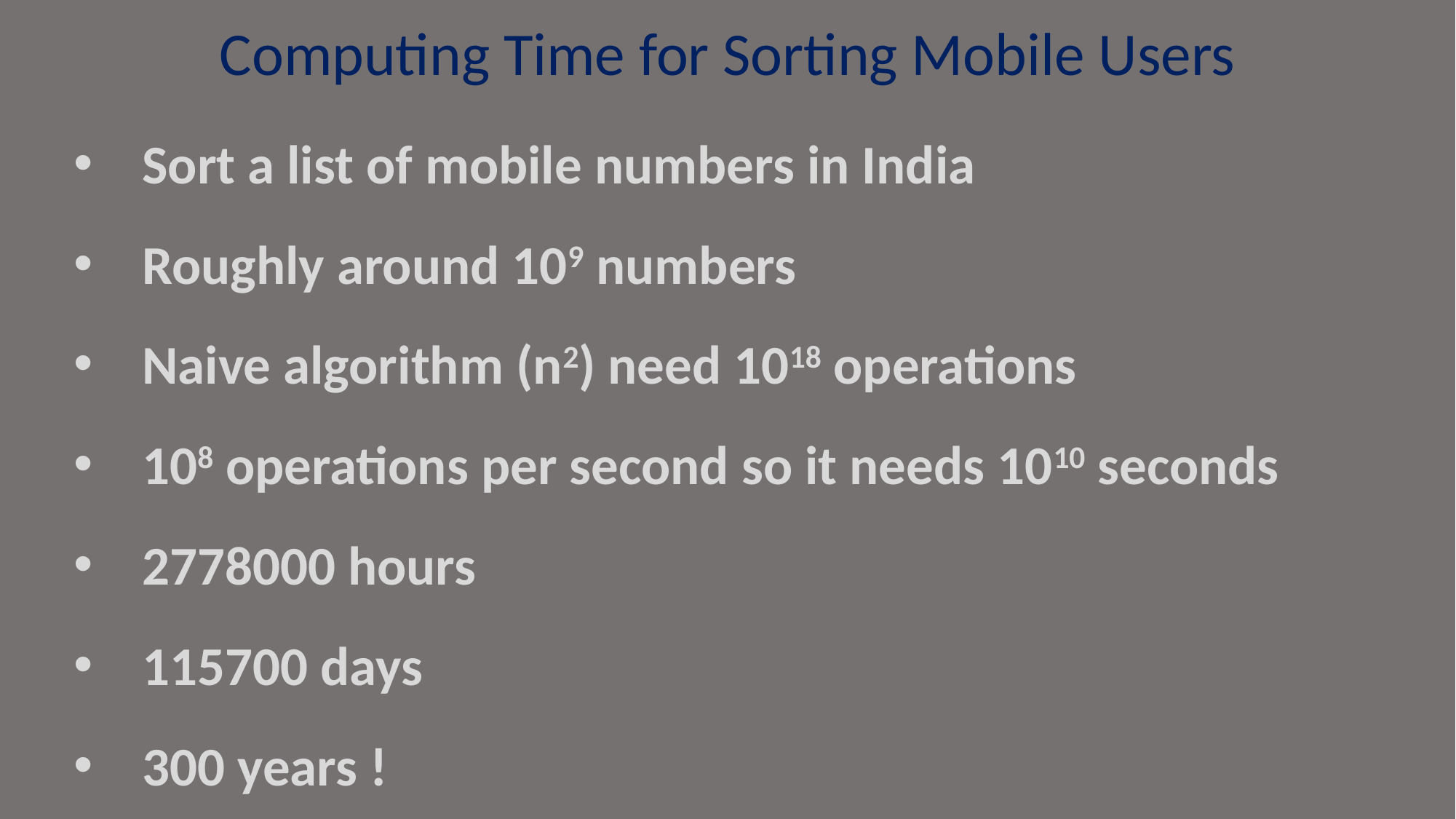

# Computing Time for Sorting Mobile Users
Sort a list of mobile numbers in India
Roughly around 109 numbers
Naive algorithm (n2) need 1018 operations
108 operations per second so it needs 1010 seconds
2778000 hours
115700 days
300 years !